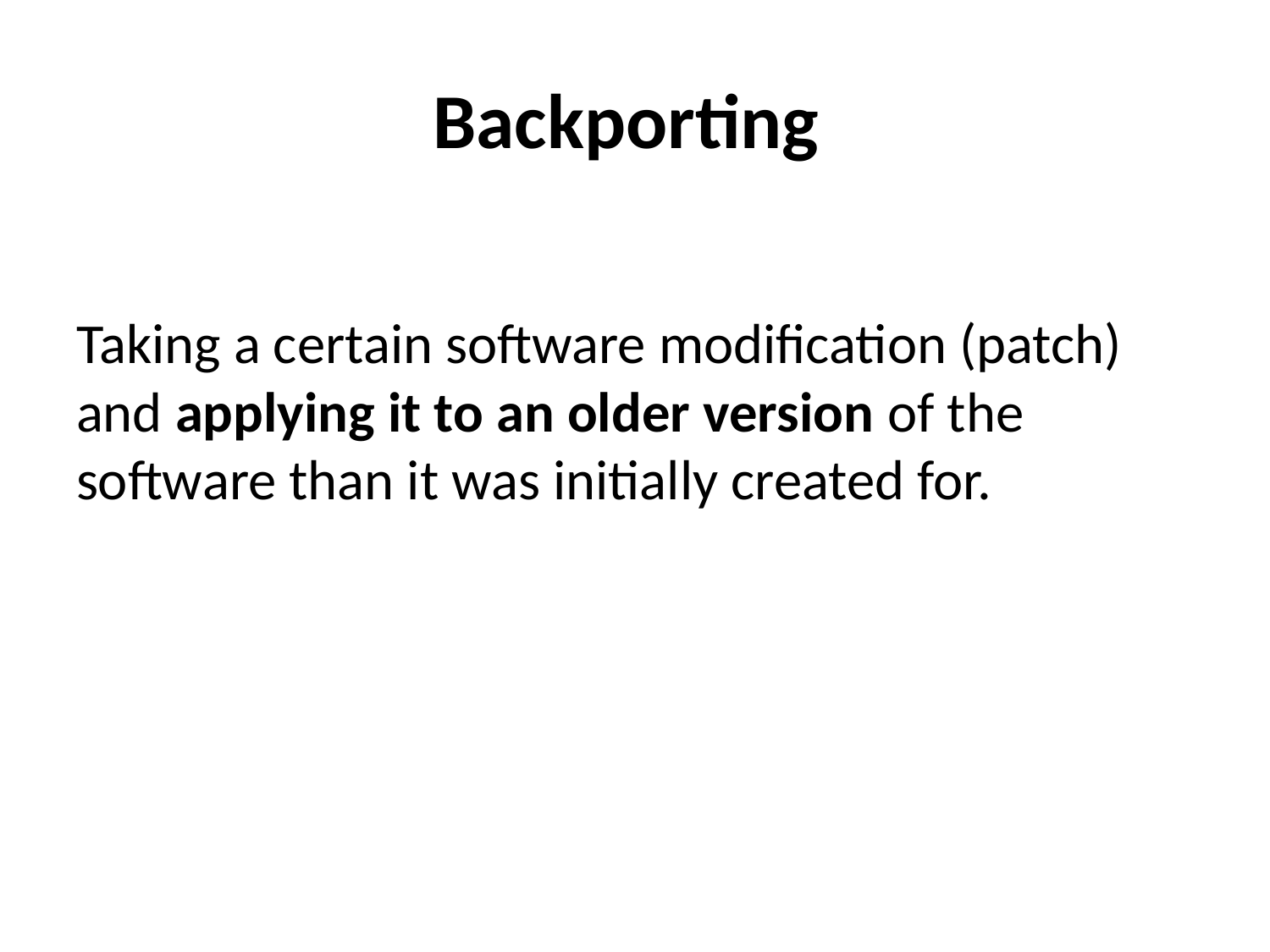

# Backporting

Taking a certain software modification (patch) and applying it to an older version of the software than it was initially created for.